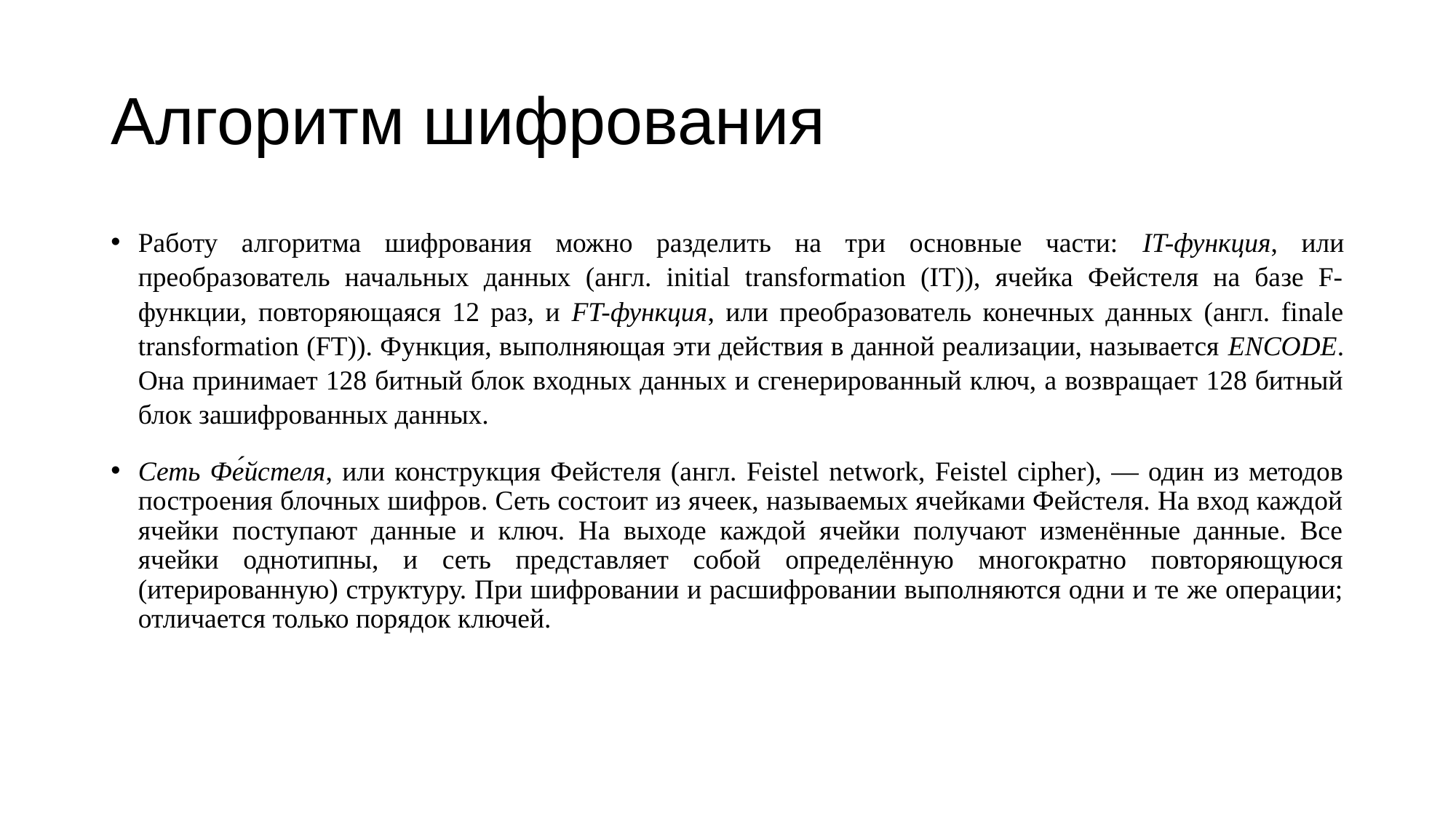

# Алгоритм шифрования
Работу алгоритма шифрования можно разделить на три основные части: IT-функция, или преобразователь начальных данных (англ. initial transformation (IT)), ячейка Фейстеля на базе F-функции, повторяющаяся 12 раз, и FT-функция, или преобразователь конечных данных (англ. finale transformation (FT)). Функция, выполняющая эти действия в данной реализации, называется ENCODE. Она принимает 128 битный блок входных данных и сгенерированный ключ, а возвращает 128 битный блок зашифрованных данных.
Сеть Фе́йстеля, или конструкция Фейстеля (англ. Feistel network, Feistel cipher), — один из методов построения блочных шифров. Сеть состоит из ячеек, называемых ячейками Фейстеля. На вход каждой ячейки поступают данные и ключ. На выходе каждой ячейки получают изменённые данные. Все ячейки однотипны, и сеть представляет собой определённую многократно повторяющуюся (итерированную) структуру. При шифровании и расшифровании выполняются одни и те же операции; отличается только порядок ключей.